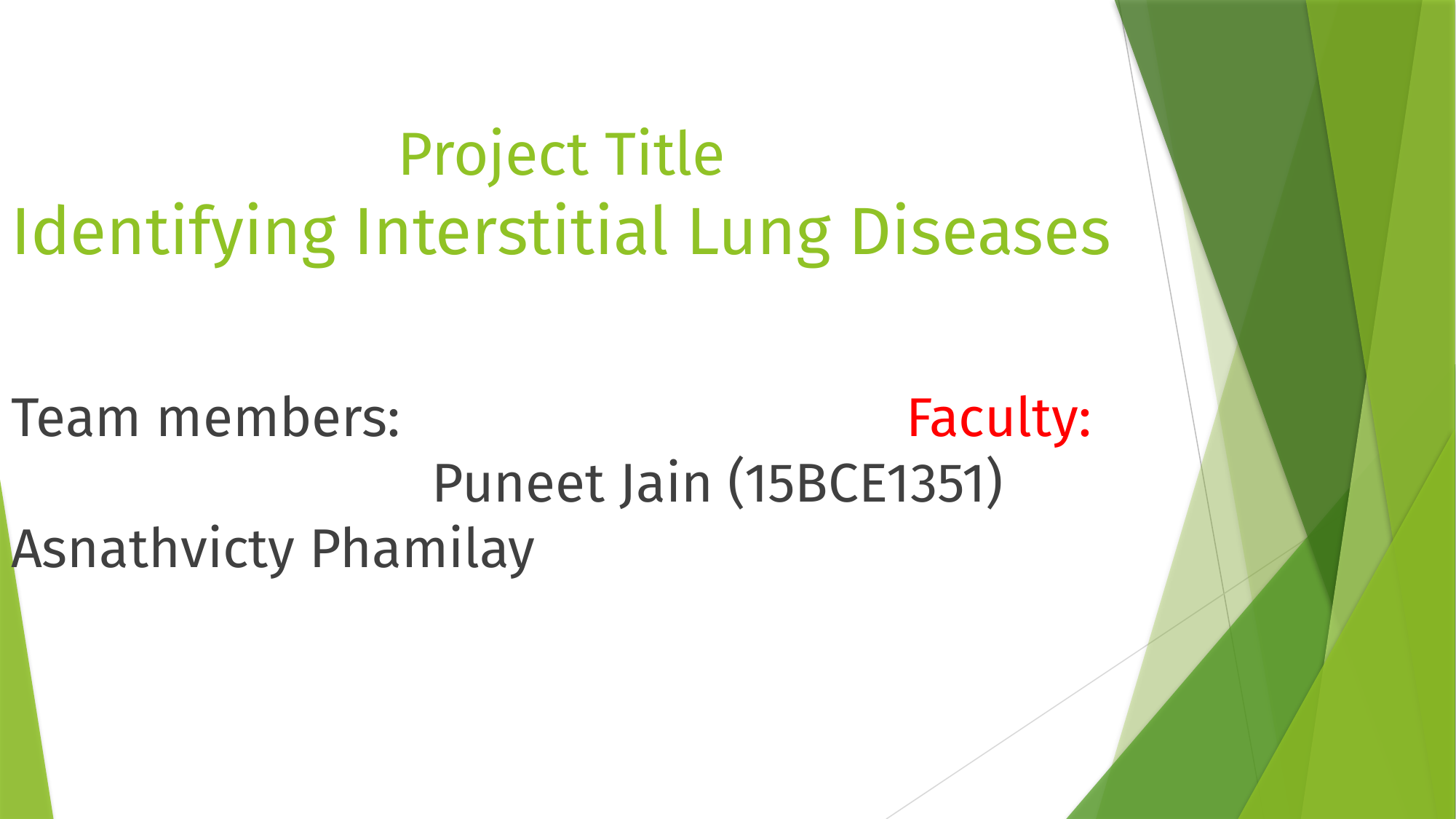

# Project Title Identifying Interstitial Lung Diseases
Team members:		                        Faculty:		                               Puneet Jain (15BCE1351)      Asnathvicty Phamilay